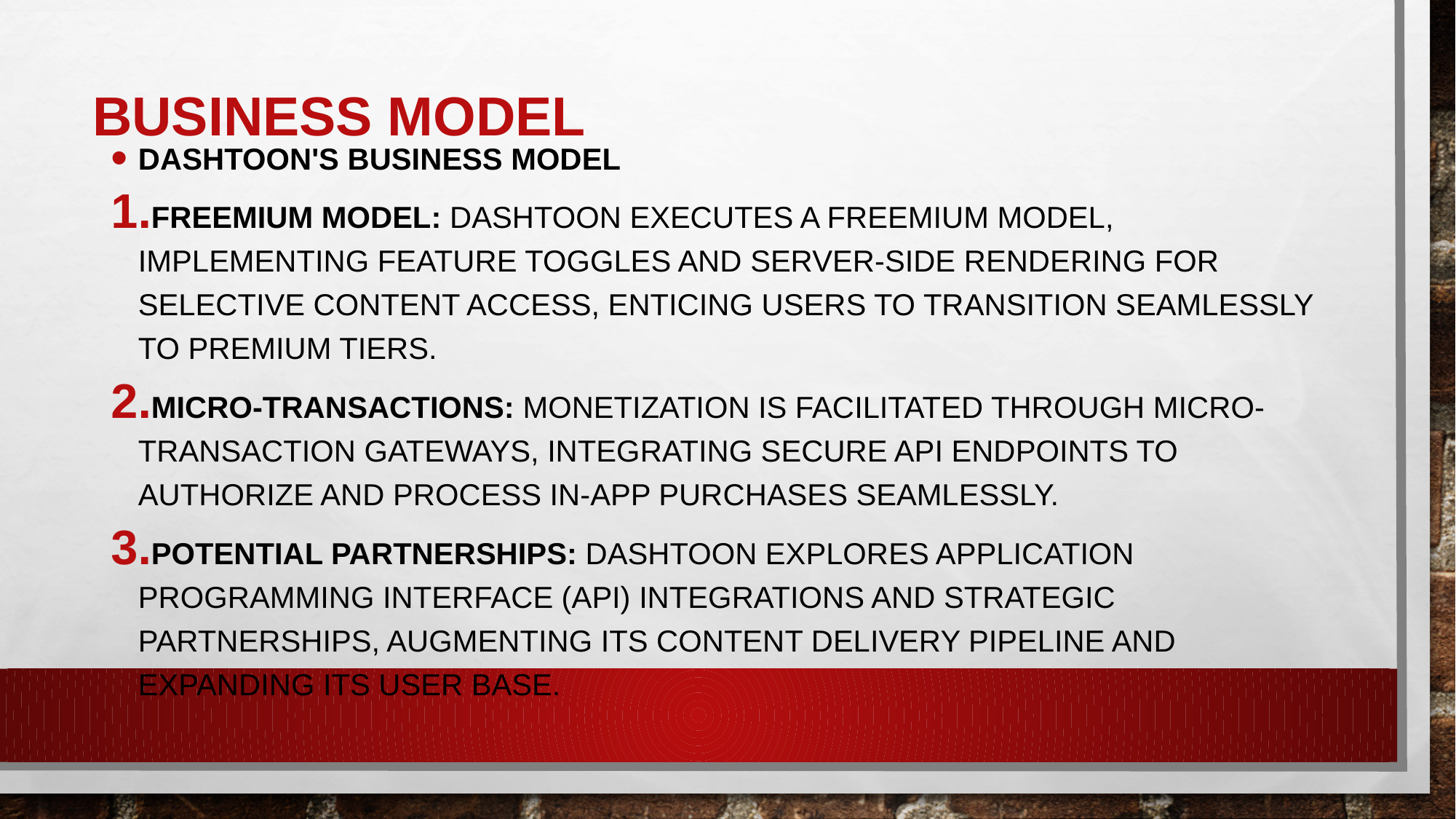

# Business Model
Dashtoon's Business Model
Freemium Model: Dashtoon executes a freemium model, implementing feature toggles and server-side rendering for selective content access, enticing users to transition seamlessly to premium tiers.
Micro-Transactions: Monetization is facilitated through micro-transaction gateways, integrating secure API endpoints to authorize and process in-app purchases seamlessly.
Potential Partnerships: Dashtoon explores Application Programming Interface (API) integrations and strategic partnerships, augmenting its content delivery pipeline and expanding its user base.